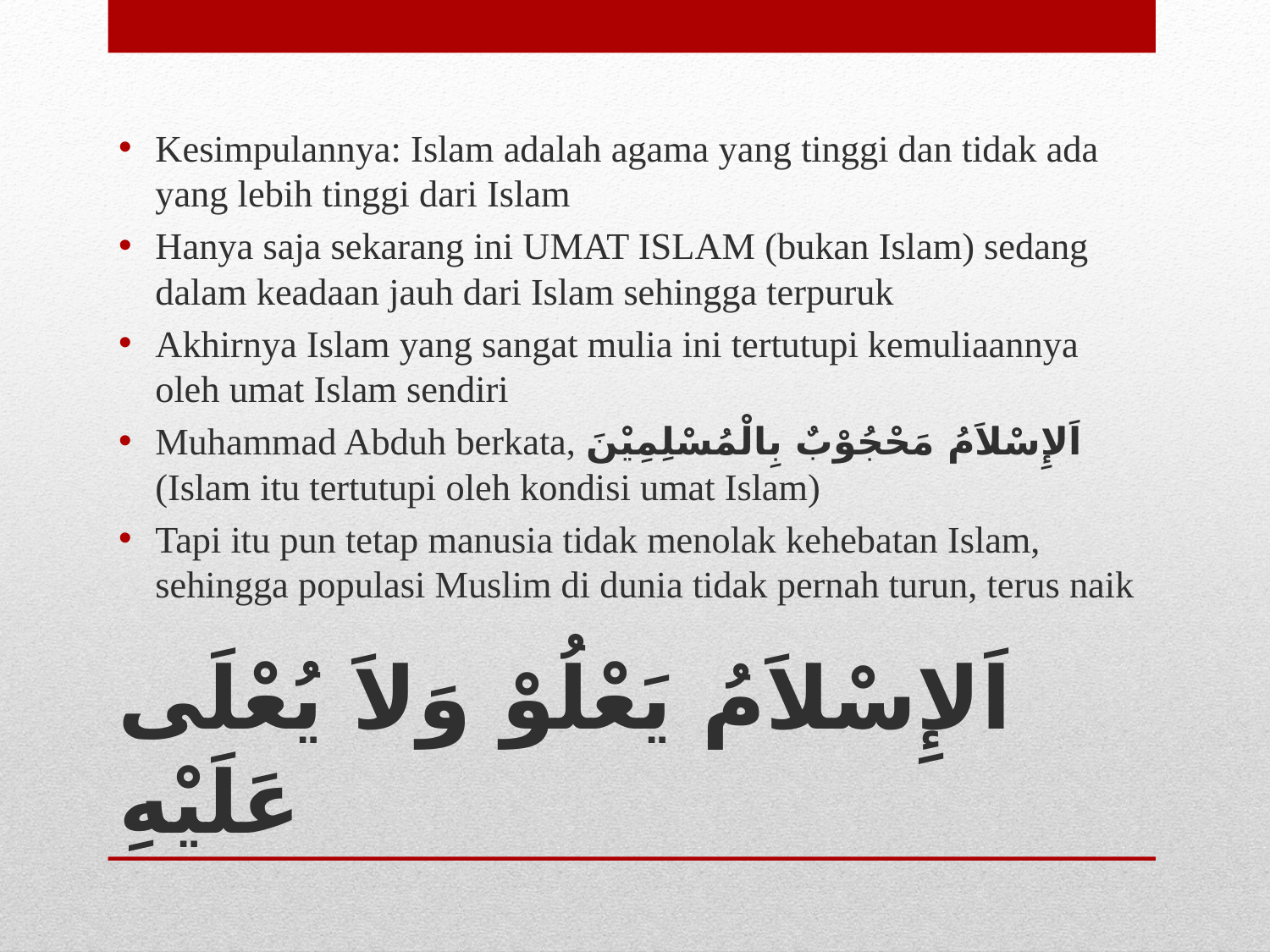

Kesimpulannya: Islam adalah agama yang tinggi dan tidak ada yang lebih tinggi dari Islam
Hanya saja sekarang ini UMAT ISLAM (bukan Islam) sedang dalam keadaan jauh dari Islam sehingga terpuruk
Akhirnya Islam yang sangat mulia ini tertutupi kemuliaannya oleh umat Islam sendiri
Muhammad Abduh berkata, اَلإِسْلاَمُ مَحْجُوْبٌ بِالْمُسْلِمِيْنَ (Islam itu tertutupi oleh kondisi umat Islam)
Tapi itu pun tetap manusia tidak menolak kehebatan Islam, sehingga populasi Muslim di dunia tidak pernah turun, terus naik
# اَلإِسْلاَمُ يَعْلُوْ وَلاَ يُعْلَى عَلَيْهِ